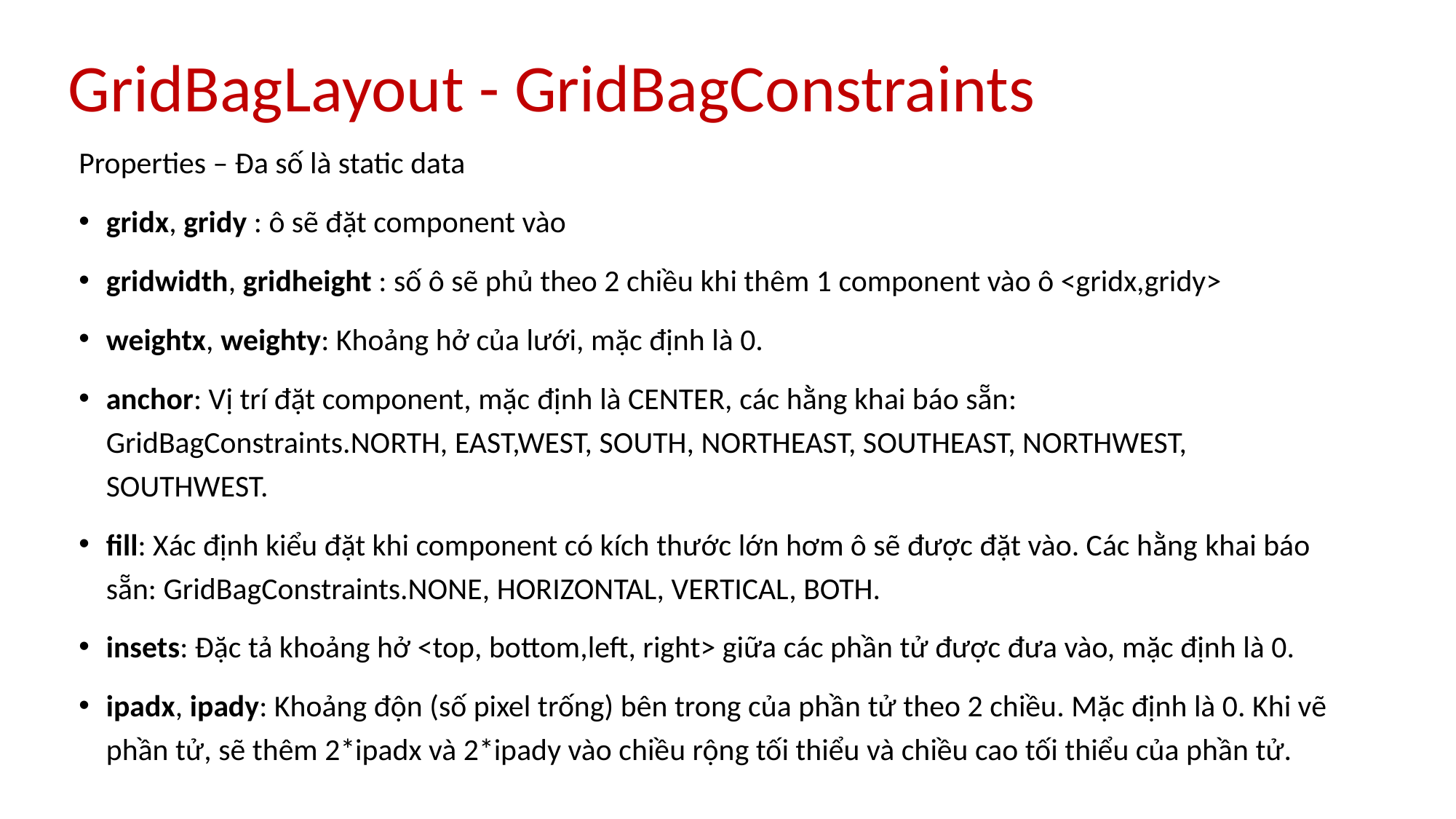

# GridBagLayout - GridBagConstraints
Properties – Đa số là static data
gridx, gridy : ô sẽ đặt component vào
gridwidth, gridheight : số ô sẽ phủ theo 2 chiều khi thêm 1 component vào ô <gridx,gridy>
weightx, weighty: Khoảng hở của lưới, mặc định là 0.
anchor: Vị trí đặt component, mặc định là CENTER, các hằng khai báo sẵn: GridBagConstraints.NORTH, EAST,WEST, SOUTH, NORTHEAST, SOUTHEAST, NORTHWEST, SOUTHWEST.
fill: Xác định kiểu đặt khi component có kích thước lớn hơm ô sẽ được đặt vào. Các hằng khai báo sẵn: GridBagConstraints.NONE, HORIZONTAL, VERTICAL, BOTH.
insets: Đặc tả khoảng hở <top, bottom,left, right> giữa các phần tử được đưa vào, mặc định là 0.
ipadx, ipady: Khoảng độn (số pixel trống) bên trong của phần tử theo 2 chiều. Mặc định là 0. Khi vẽ phần tử, sẽ thêm 2*ipadx và 2*ipady vào chiều rộng tối thiểu và chiều cao tối thiểu của phần tử.